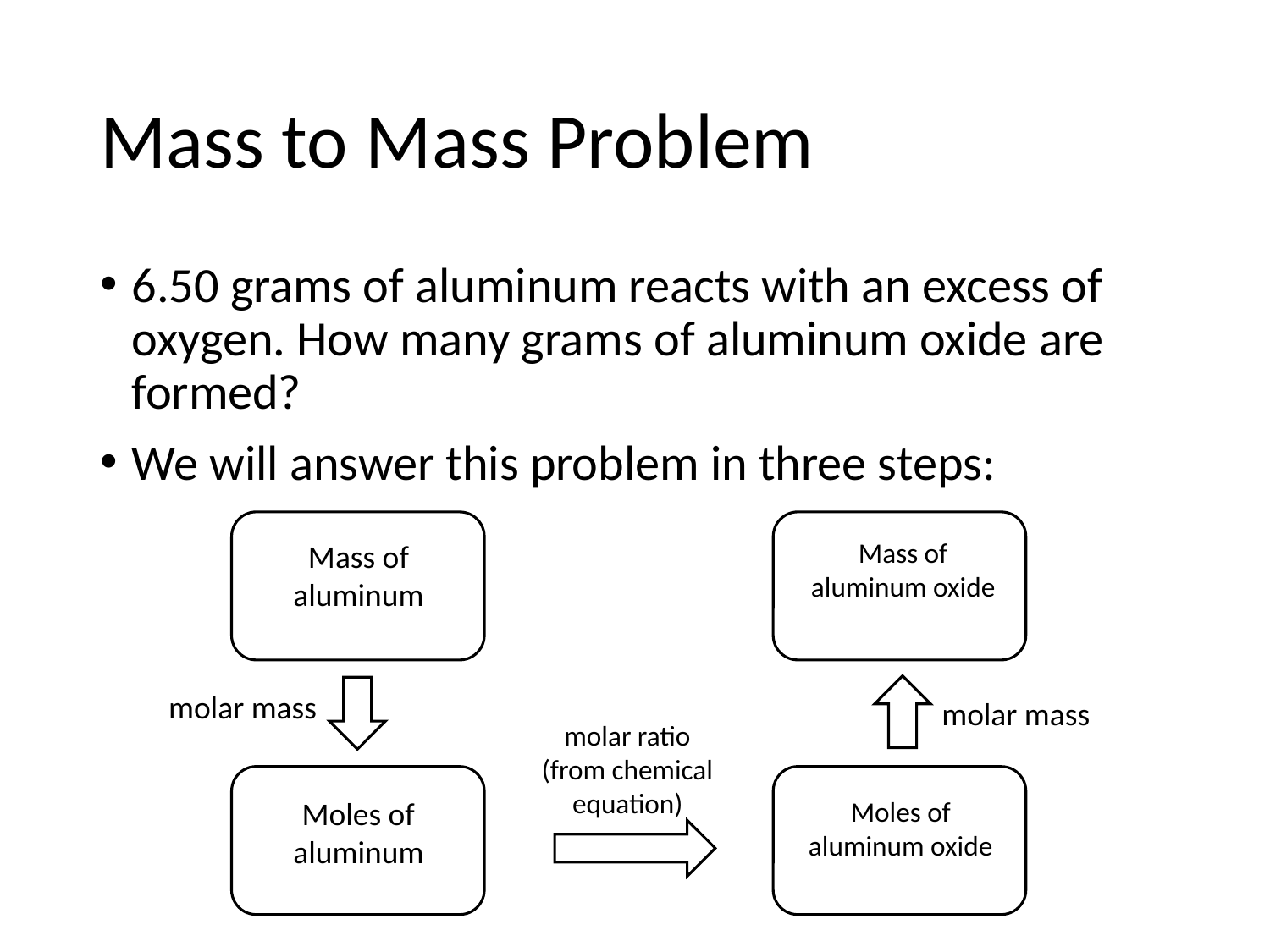

# Mass to Mass Problem
6.50 grams of aluminum reacts with an excess of oxygen. How many grams of aluminum oxide are formed?
We will answer this problem in three steps:

Mass of aluminum oxide
Mass of aluminum
molar mass

molar mass
molar ratio
(from chemical equation)

Moles of aluminum
Moles of aluminum oxide